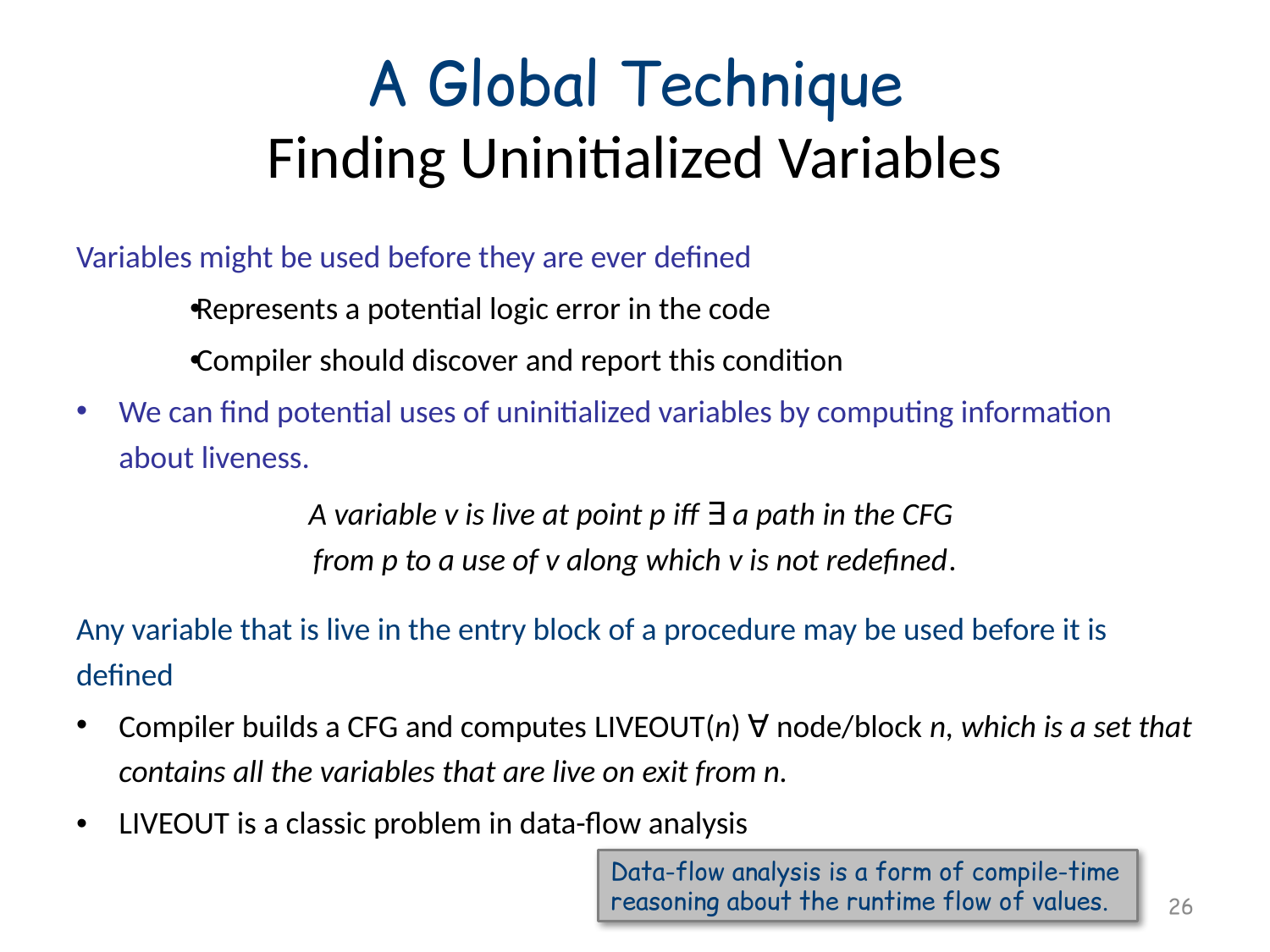

# A Global Technique Finding Uninitialized Variables
Variables might be used before they are ever defined
Represents a potential logic error in the code
Compiler should discover and report this condition
We can find potential uses of uninitialized variables by computing information about liveness.
A variable v is live at point p iff ∃ a path in the CFG
from p to a use of v along which v is not redefined.
Any variable that is live in the entry block of a procedure may be used before it is defined
Compiler builds a CFG and computes LiveOut(n) ∀ node/block n, which is a set that contains all the variables that are live on exit from n.
LiveOut is a classic problem in data-flow analysis
Data-flow analysis is a form of compile-time reasoning about the runtime flow of values.
26